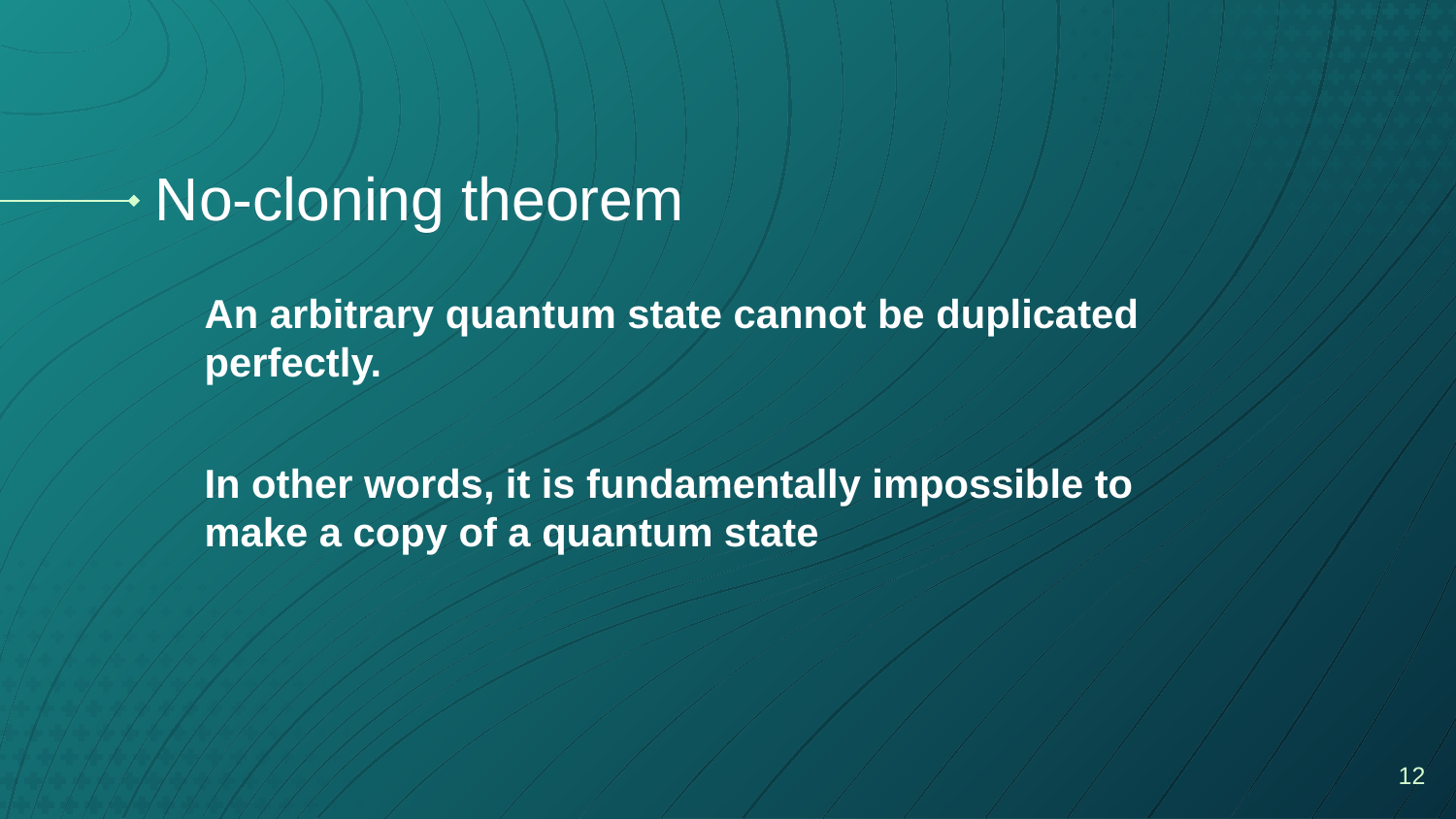

# No-cloning theorem
An arbitrary quantum state cannot be duplicated perfectly.

In other words, it is fundamentally impossible to make a copy of a quantum state
12